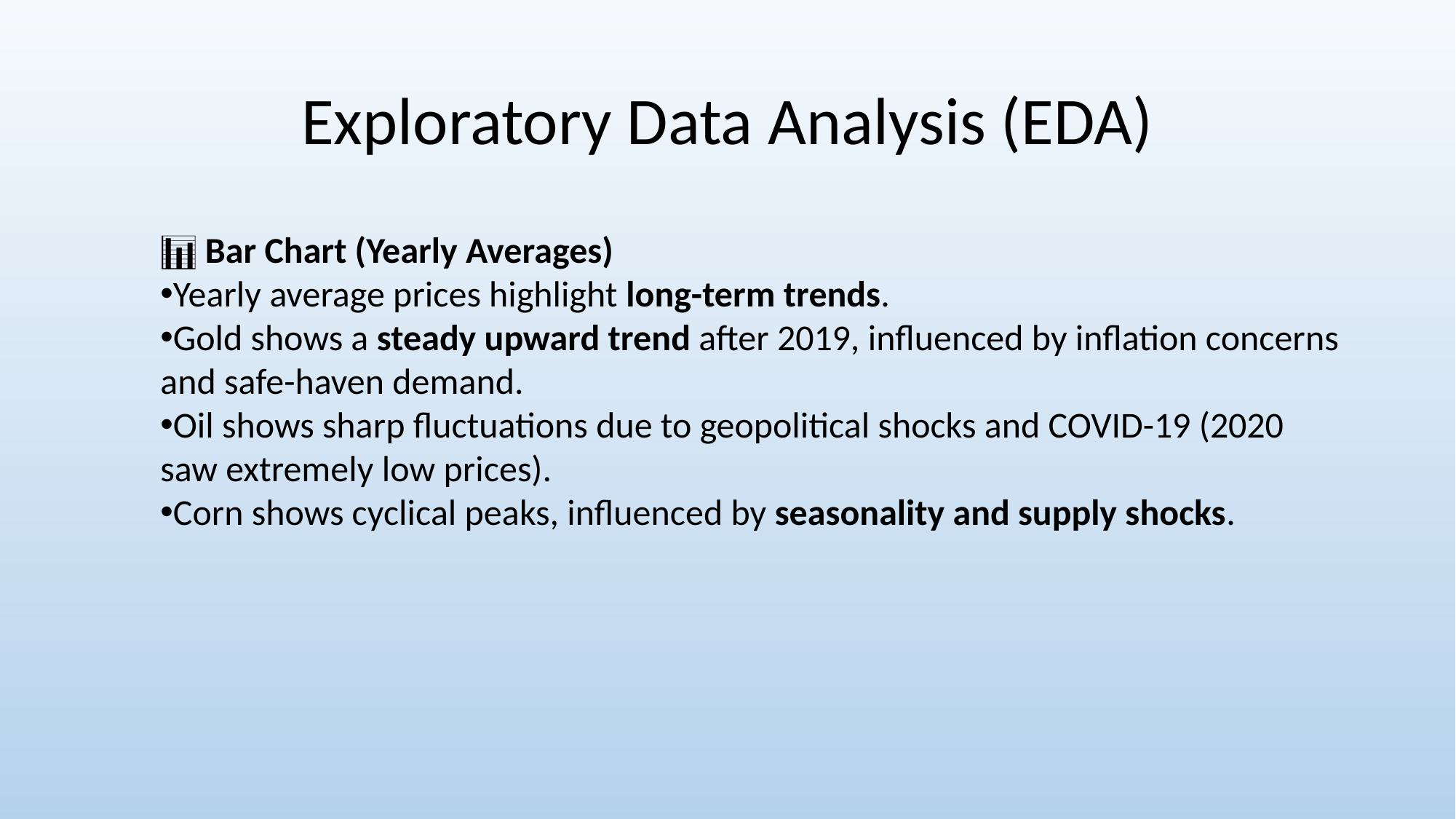

# Exploratory Data Analysis (EDA)
📊 Bar Chart (Yearly Averages)
Yearly average prices highlight long-term trends.
Gold shows a steady upward trend after 2019, influenced by inflation concerns and safe-haven demand.
Oil shows sharp fluctuations due to geopolitical shocks and COVID-19 (2020 saw extremely low prices).
Corn shows cyclical peaks, influenced by seasonality and supply shocks.